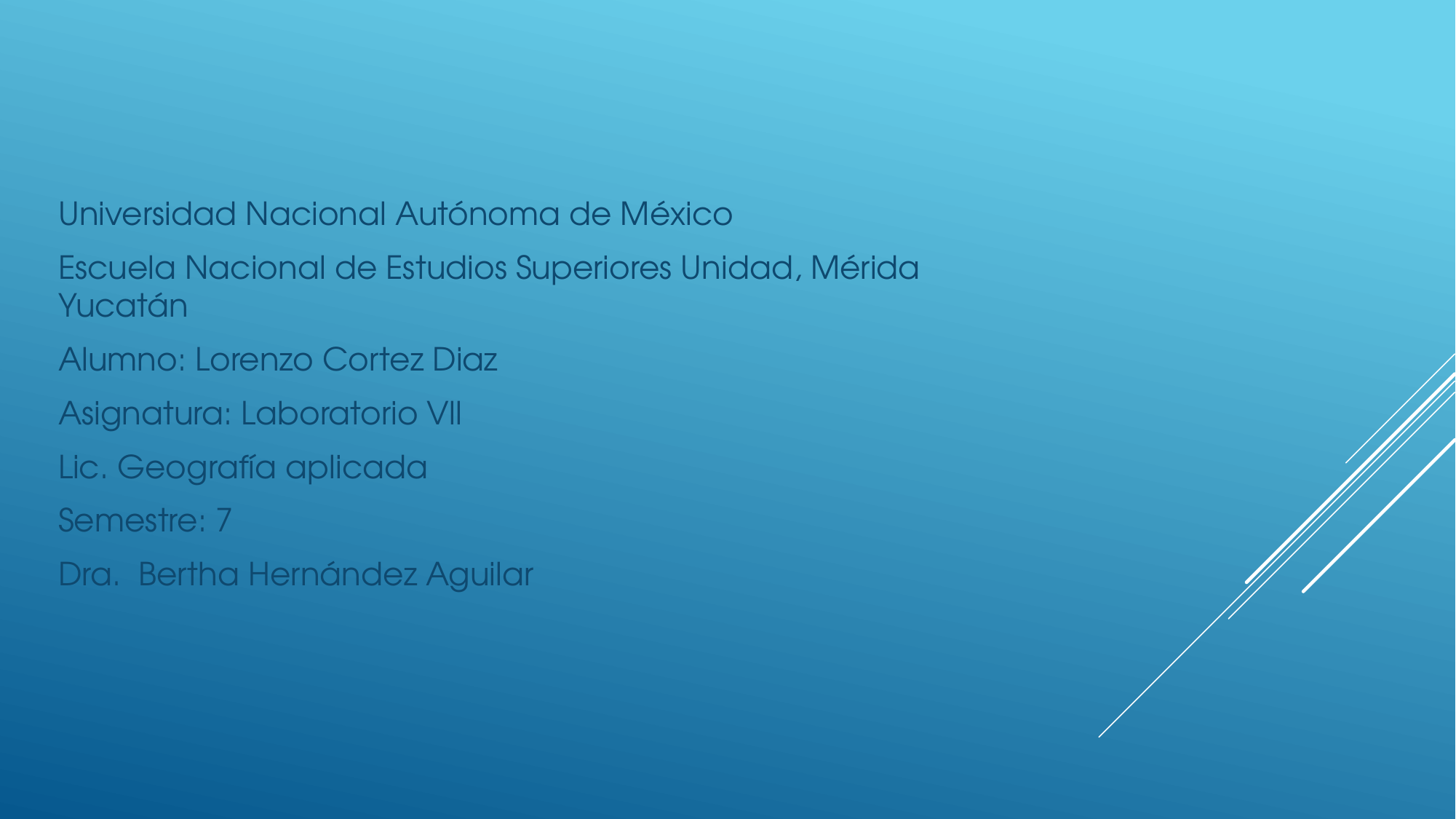

Universidad Nacional Autónoma de México
Escuela Nacional de Estudios Superiores Unidad, Mérida Yucatán
Alumno: Lorenzo Cortez Diaz
Asignatura: Laboratorio Vll
Lic. Geografía aplicada
Semestre: 7
Dra.  Bertha Hernández Aguilar